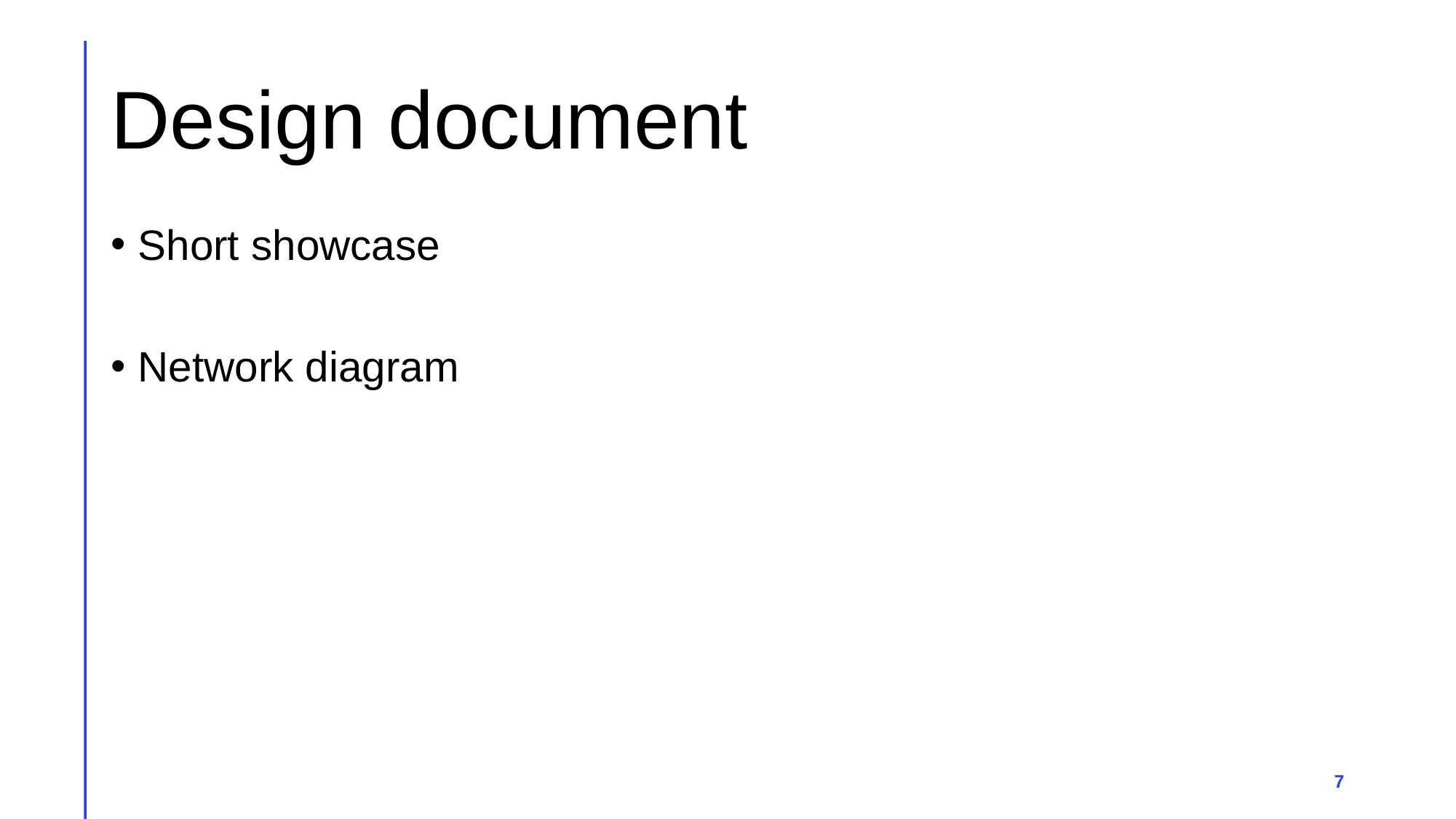

# Design document
Short showcase

Network diagram

7